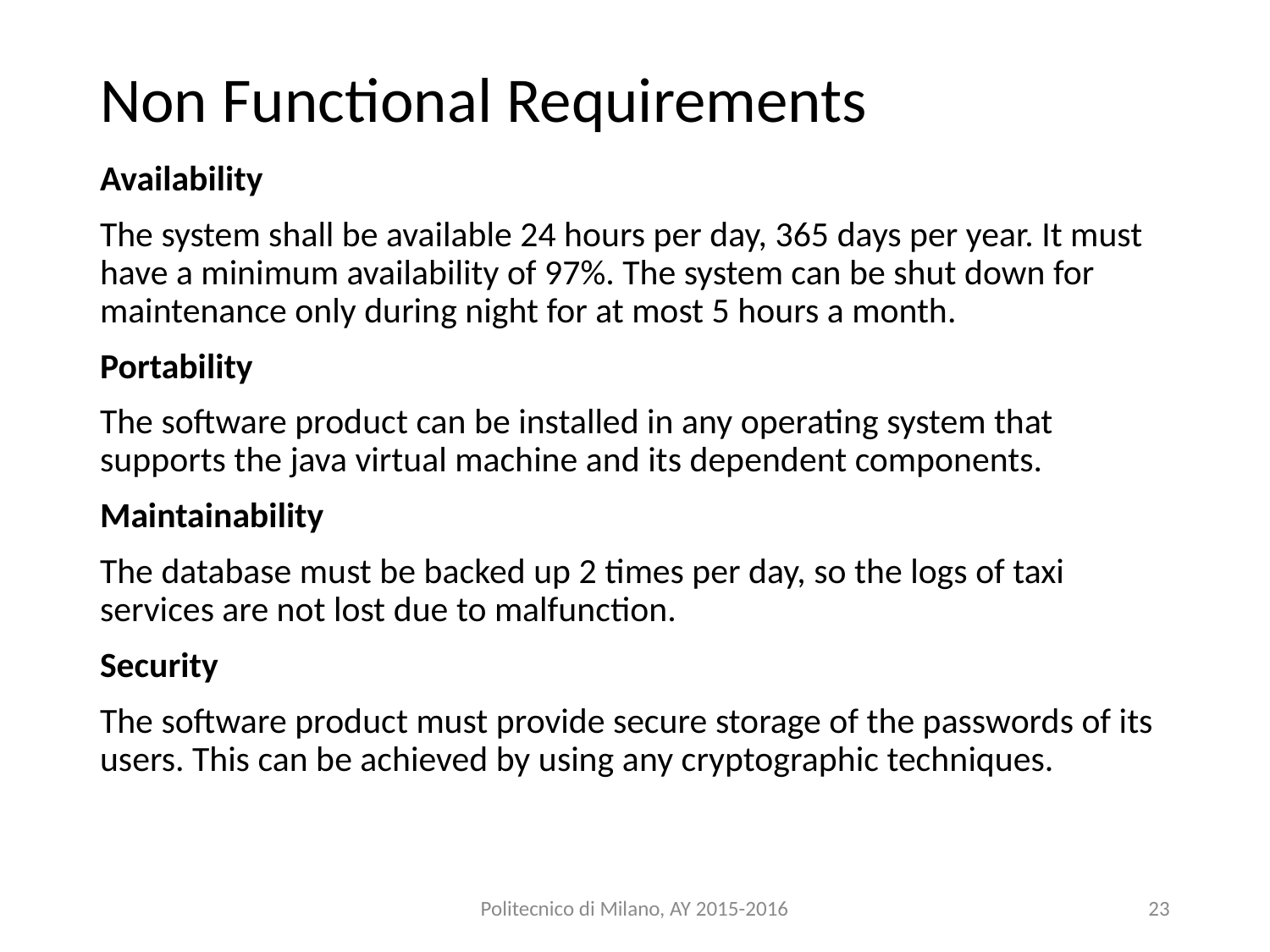

# Non Functional Requirements
Availability
The system shall be available 24 hours per day, 365 days per year. It must have a minimum availability of 97%. The system can be shut down for maintenance only during night for at most 5 hours a month.
Portability
The software product can be installed in any operating system that supports the java virtual machine and its dependent components.
Maintainability
The database must be backed up 2 times per day, so the logs of taxi services are not lost due to malfunction.
Security
The software product must provide secure storage of the passwords of its users. This can be achieved by using any cryptographic techniques.

Politecnico di Milano, AY 2015-2016
23